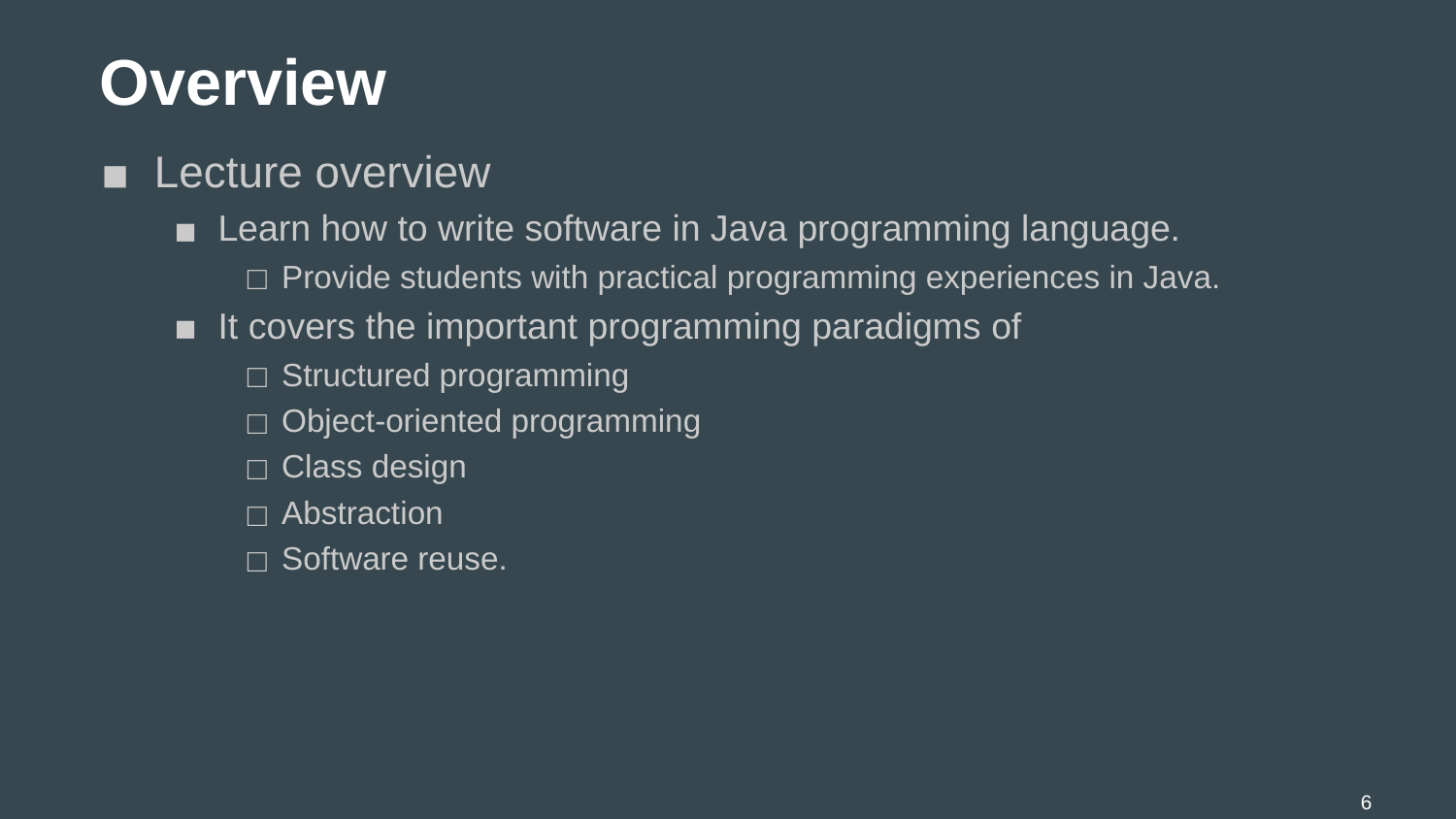

# Overview
Lecture overview
Learn how to write software in Java programming language.
Provide students with practical programming experiences in Java.
It covers the important programming paradigms of
Structured programming
Object-oriented programming
Class design
Abstraction
Software reuse.
6